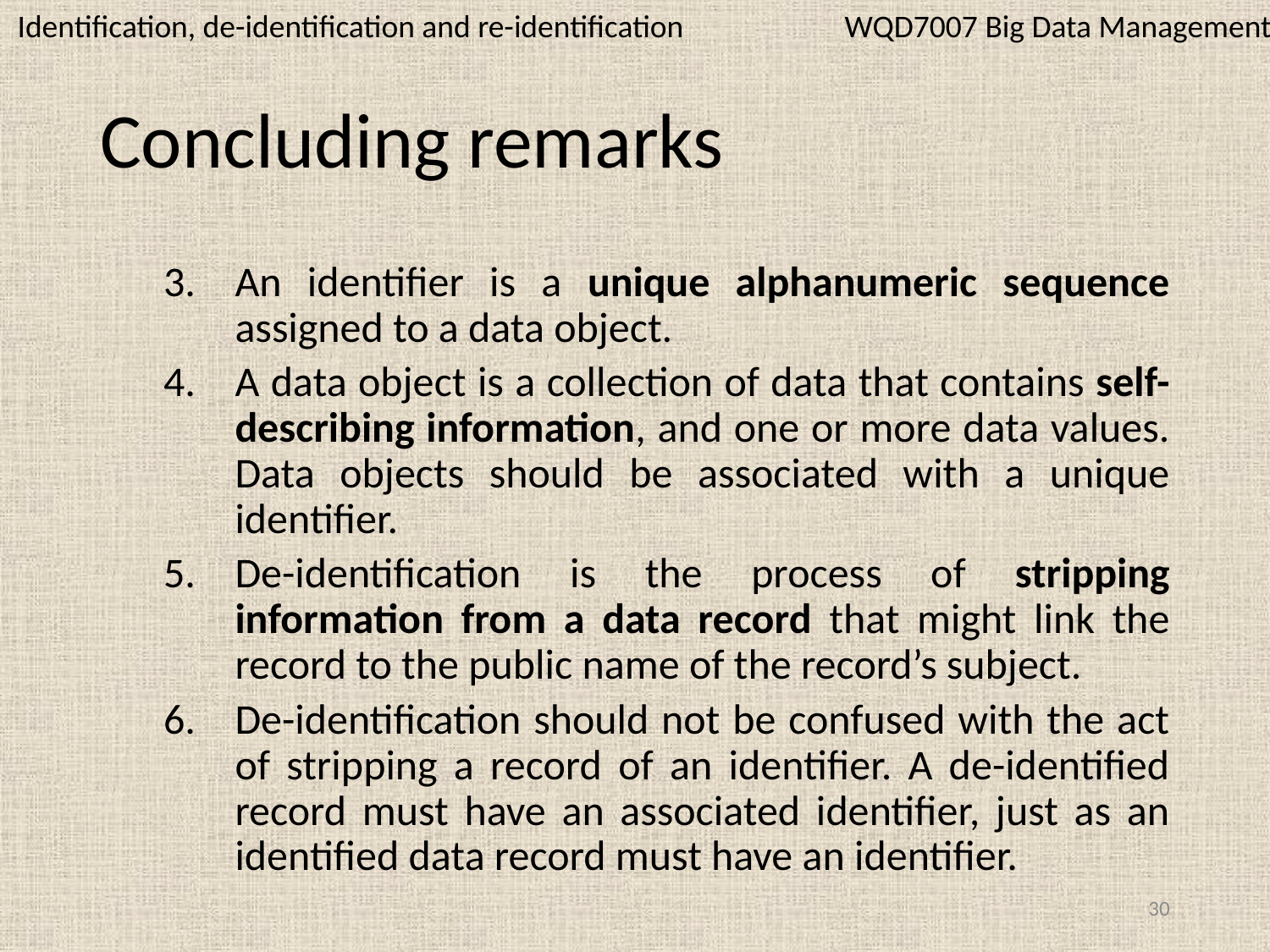

WQD7007 Big Data Management
Identification, de-identification and re-identification
# Concluding remarks
An identifier is a unique alphanumeric sequence assigned to a data object.
A data object is a collection of data that contains self-describing information, and one or more data values. Data objects should be associated with a unique identifier.
De-identification is the process of stripping information from a data record that might link the record to the public name of the record’s subject.
De-identification should not be confused with the act of stripping a record of an identifier. A de-identified record must have an associated identifier, just as an identified data record must have an identifier.

30